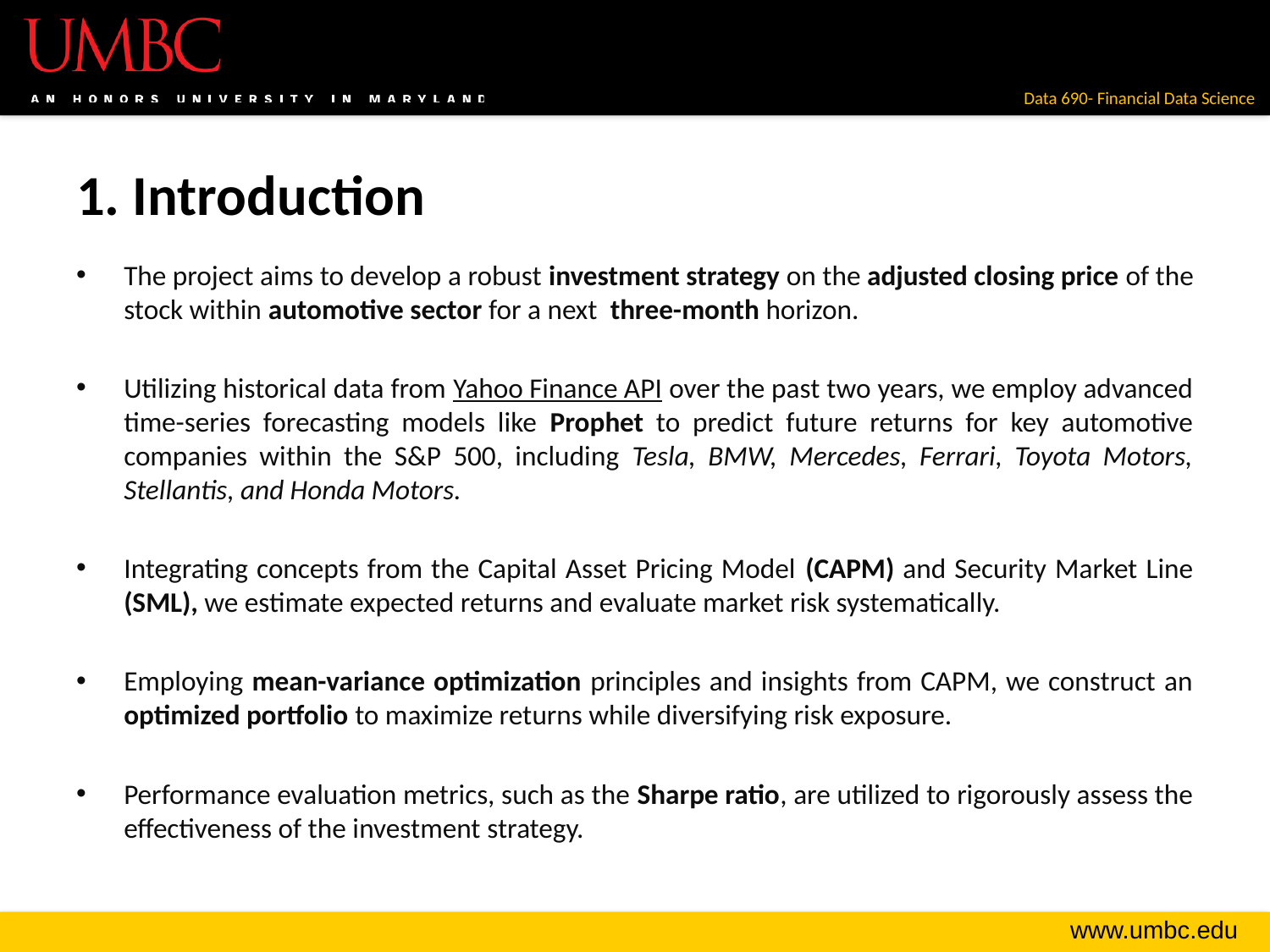

# 1. Introduction
The project aims to develop a robust investment strategy on the adjusted closing price of the stock within automotive sector for a next  three-month horizon.

Utilizing historical data from Yahoo Finance API over the past two years, we employ advanced time-series forecasting models like Prophet to predict future returns for key automotive companies within the S&P 500, including Tesla, BMW, Mercedes, Ferrari, Toyota Motors, Stellantis, and Honda Motors.

Integrating concepts from the Capital Asset Pricing Model (CAPM) and Security Market Line (SML), we estimate expected returns and evaluate market risk systematically.

Employing mean-variance optimization principles and insights from CAPM, we construct an optimized portfolio to maximize returns while diversifying risk exposure.

Performance evaluation metrics, such as the Sharpe ratio, are utilized to rigorously assess the effectiveness of the investment strategy.